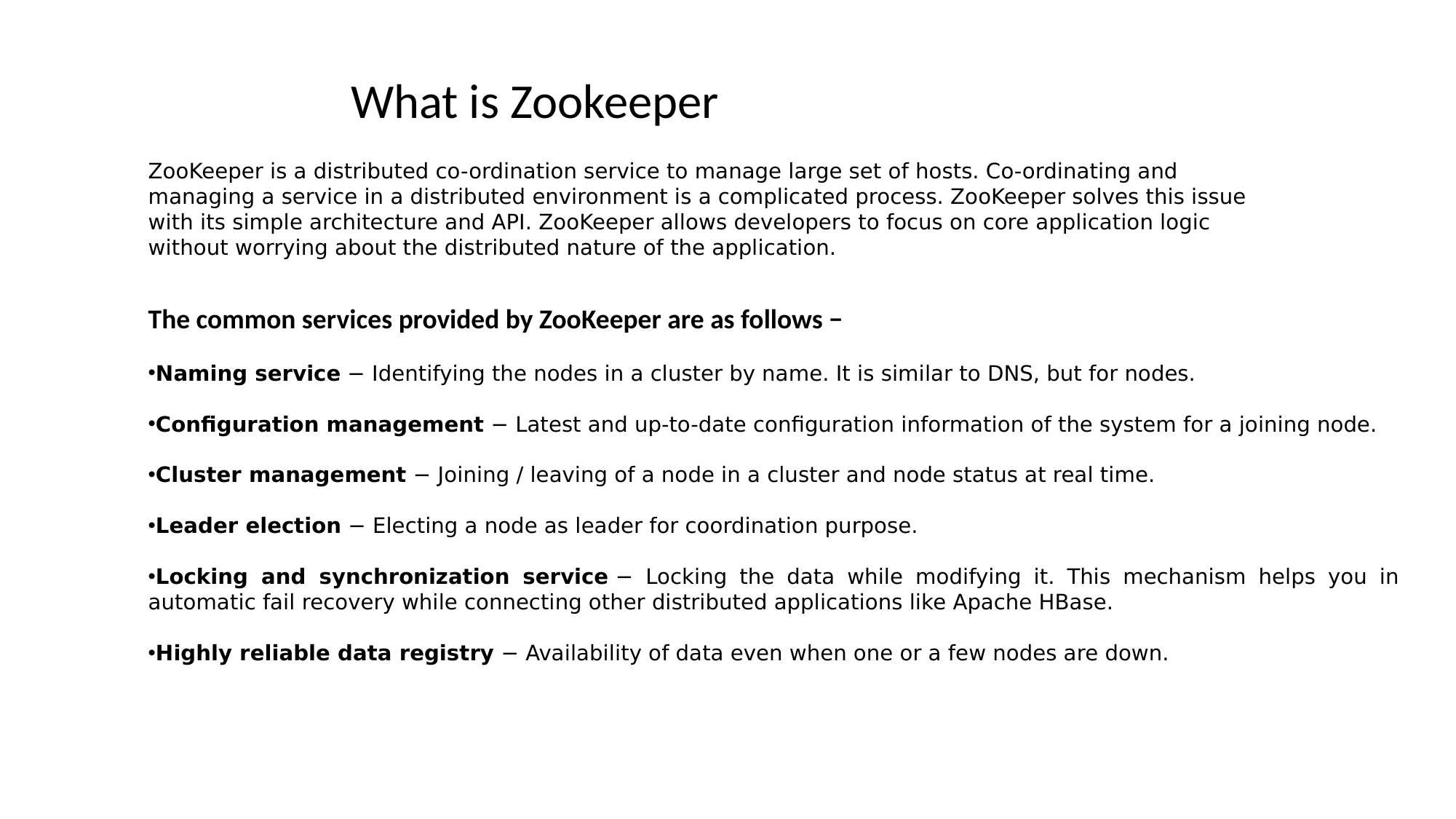

What is Zookeeper
ZooKeeper is a distributed co-ordination service to manage large set of hosts. Co-ordinating and managing a service in a distributed environment is a complicated process. ZooKeeper solves this issue with its simple architecture and API. ZooKeeper allows developers to focus on core application logic without worrying about the distributed nature of the application.
The common services provided by ZooKeeper are as follows −

Naming service − Identifying the nodes in a cluster by name. It is similar to DNS, but for nodes.

Configuration management − Latest and up-to-date configuration information of the system for a joining node.

Cluster management − Joining / leaving of a node in a cluster and node status at real time.

Leader election − Electing a node as leader for coordination purpose.

Locking and synchronization service − Locking the data while modifying it. This mechanism helps you in automatic fail recovery while connecting other distributed applications like Apache HBase.

Highly reliable data registry − Availability of data even when one or a few nodes are down.